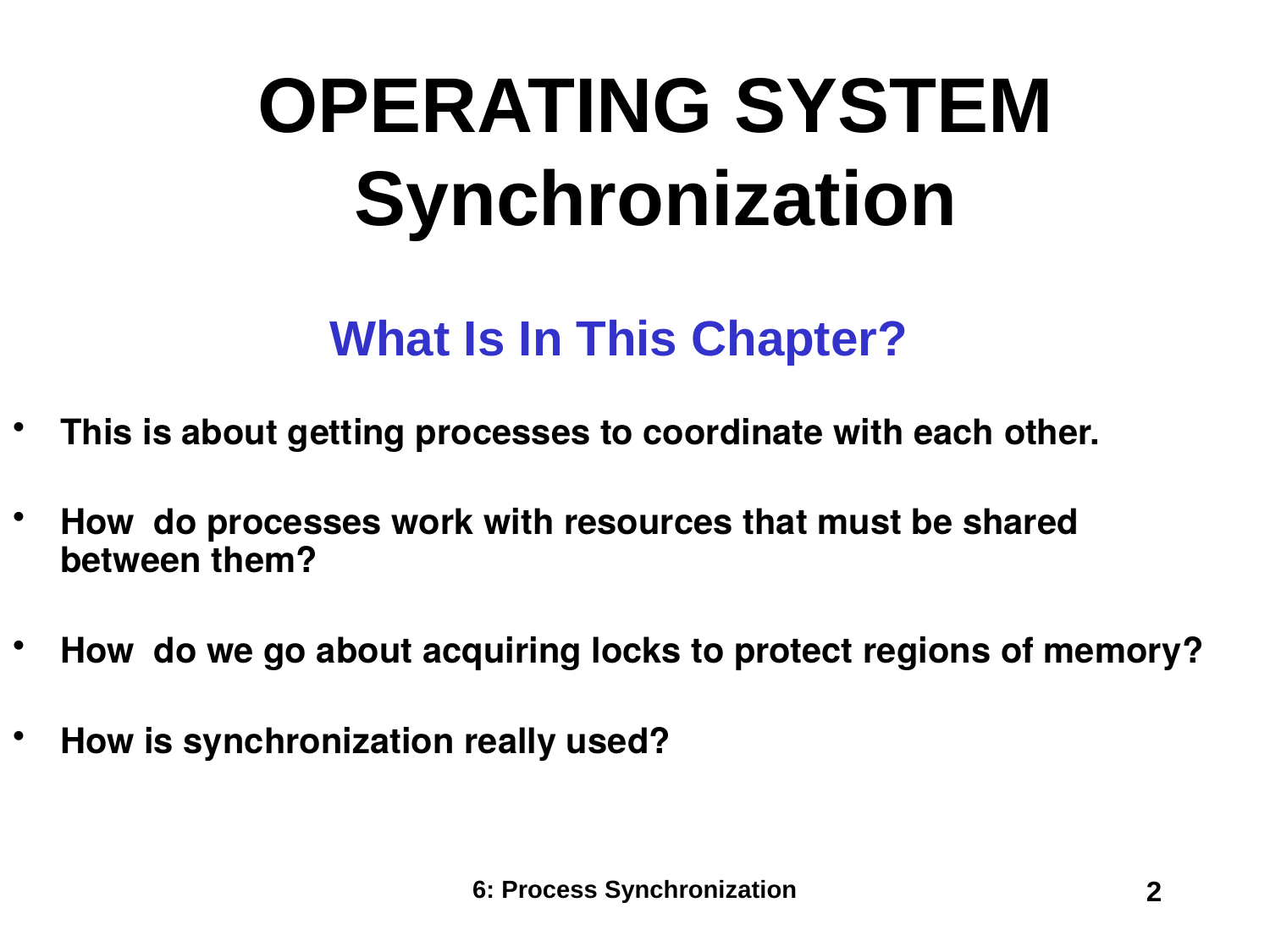

OPERATING SYSTEM Synchronization
What Is In This Chapter?

This is about getting processes to coordinate with each other.

How  do processes work with resources that must be shared between them?

How  do we go about acquiring locks to protect regions of memory?

How is synchronization really used?
6: Process Synchronization
2